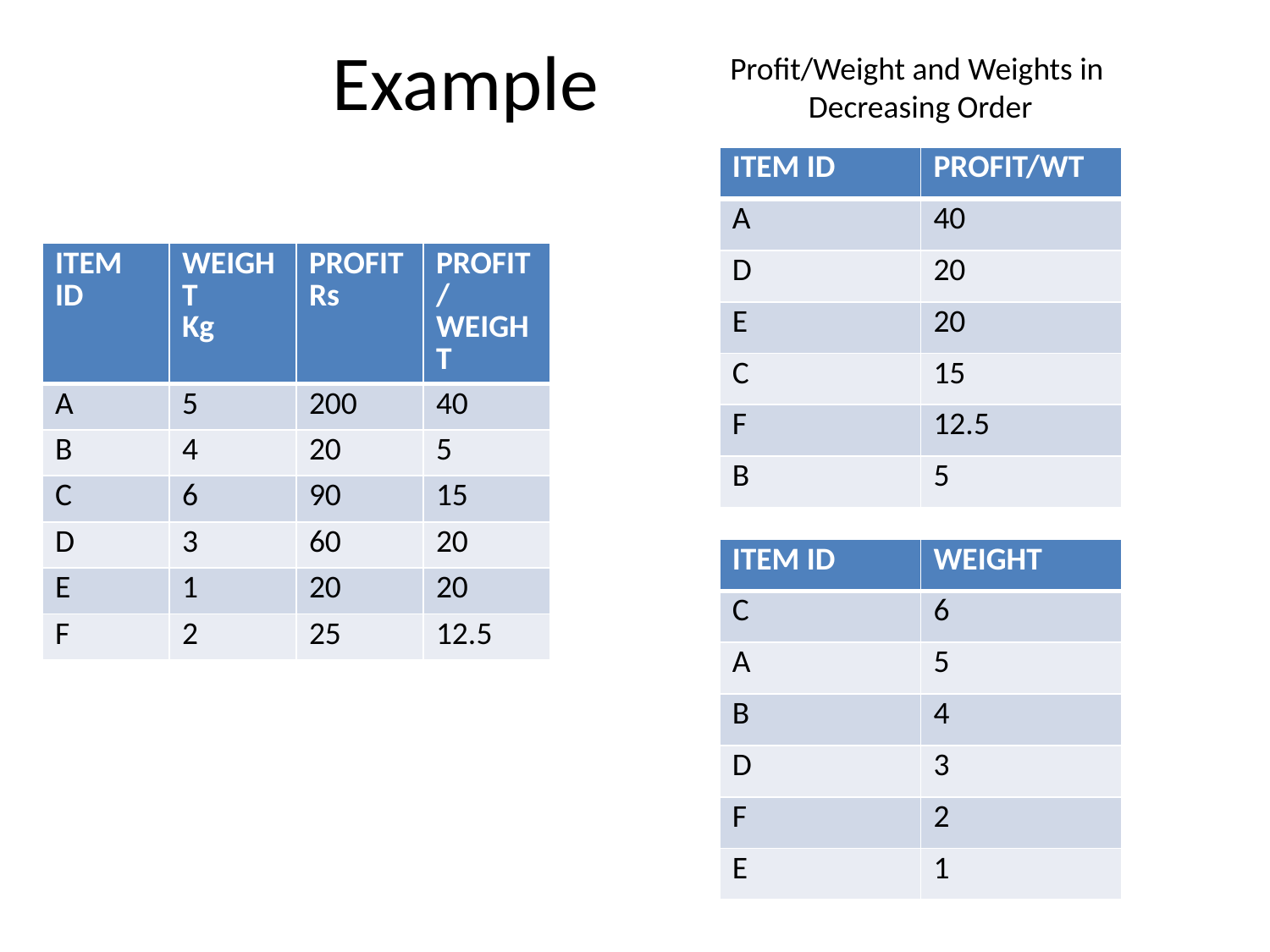

# Example
Profit/Weight and Weights in  Decreasing Order
| ITEM ID | PROFIT/WT |
| --- | --- |
| A | 40 |
| D | 20 |
| E | 20 |
| C | 15 |
| F | 12.5 |
| B | 5 |
| ITEM ID | WEIGHT Kg | PROFIT Rs | PROFIT/WEIGHT |
| --- | --- | --- | --- |
| A | 5 | 200 | 40 |
| B | 4 | 20 | 5 |
| C | 6 | 90 | 15 |
| D | 3 | 60 | 20 |
| E | 1 | 20 | 20 |
| F | 2 | 25 | 12.5 |
| ITEM ID | WEIGHT |
| --- | --- |
| C | 6 |
| A | 5 |
| B | 4 |
| D | 3 |
| F | 2 |
| E | 1 |